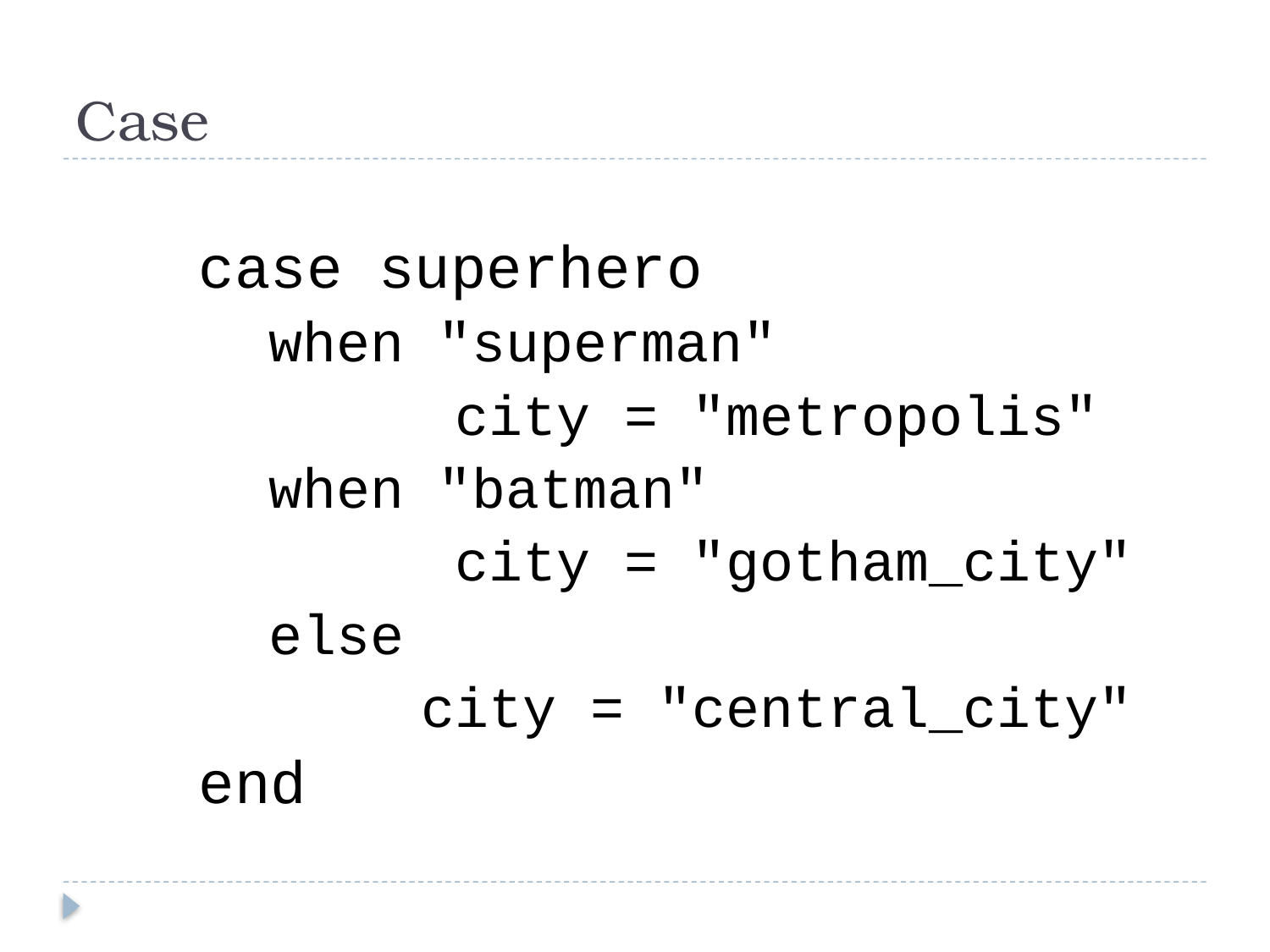

# Case
case superhero
when "superman"
		 city = "metropolis"
when "batman"
		 city = "gotham_city"
else
		city = "central_city"
end